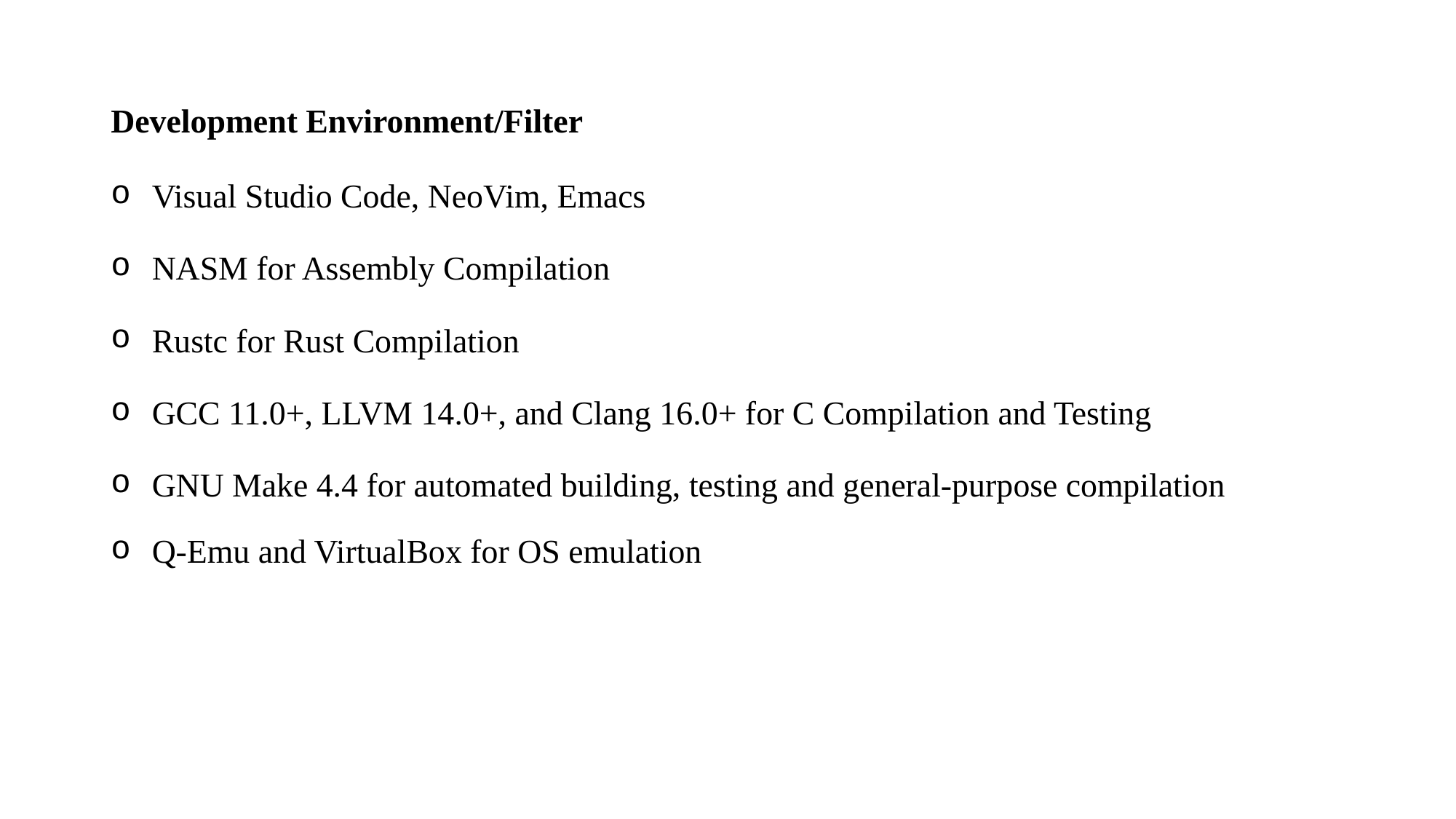

Development Environment/Filter
Visual Studio Code, NeoVim, Emacs
NASM for Assembly Compilation
Rustc for Rust Compilation
GCC 11.0+, LLVM 14.0+, and Clang 16.0+ for C Compilation and Testing
GNU Make 4.4 for automated building, testing and general-purpose compilation
Q-Emu and VirtualBox for OS emulation